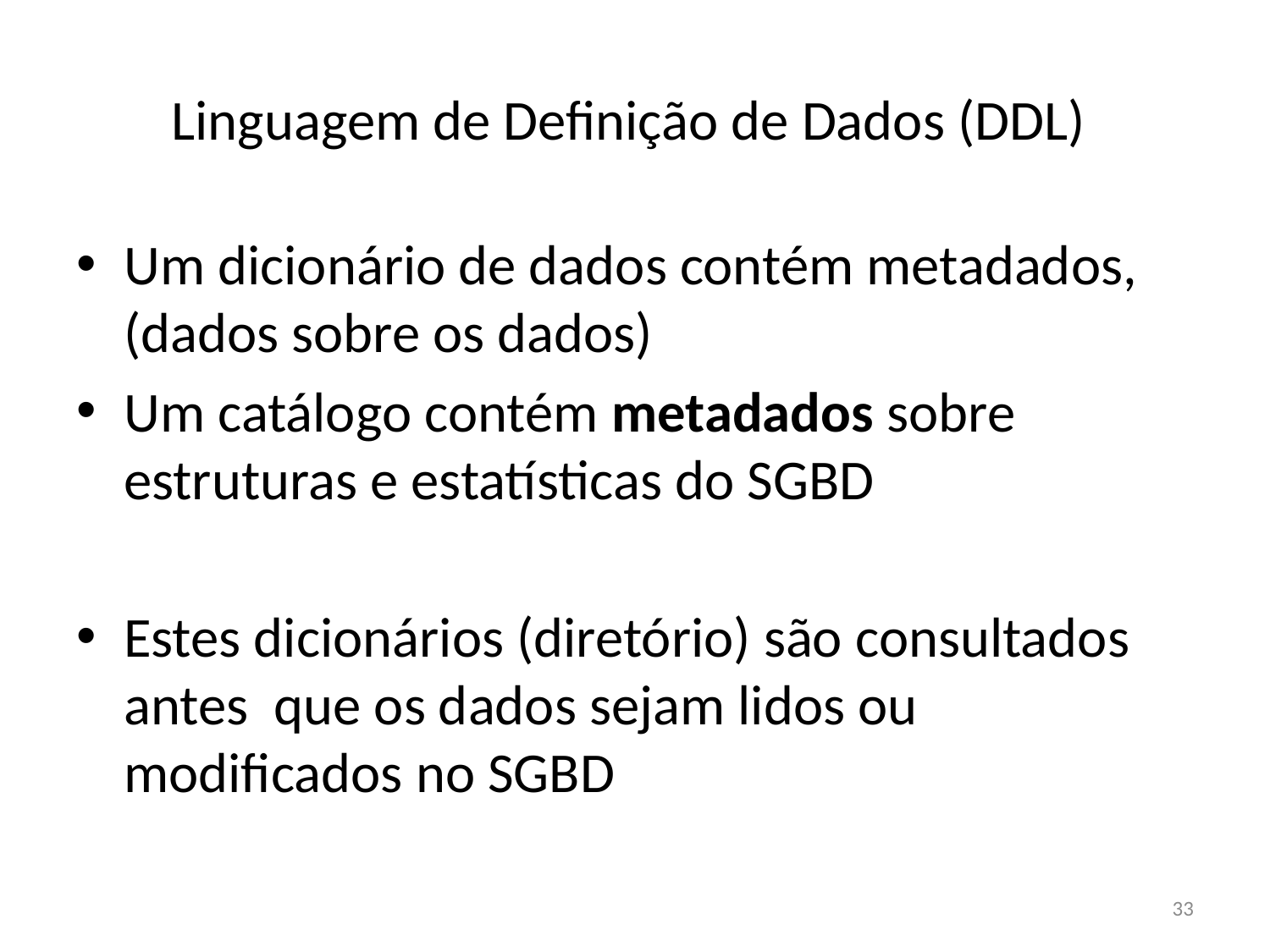

# Linguagem de Definição de Dados (DDL)
Um dicionário de dados contém metadados, (dados sobre os dados)
Um catálogo contém metadados sobre estruturas e estatísticas do SGBD

Estes dicionários (diretório) são consultados antes  que os dados sejam lidos ou modificados no SGBD
33